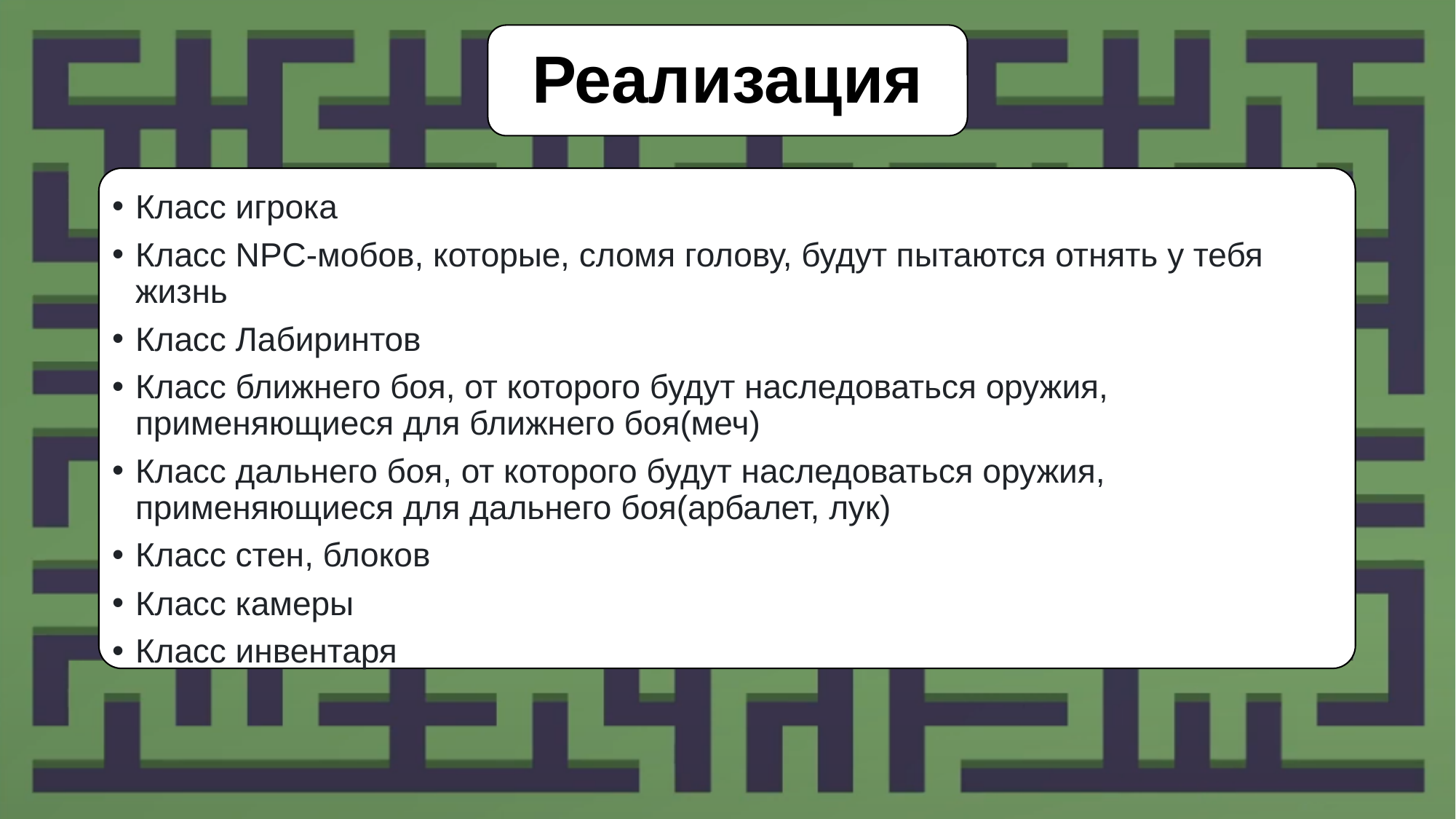

# Реализация

Класс игрока
Класс NPC-мобов, которые, сломя голову, будут пытаются отнять у тебя жизнь
Класс Лабиринтов
Класс ближнего боя, от которого будут наследоваться оружия, применяющиеся для ближнего боя(меч)
Класс дальнего боя, от которого будут наследоваться оружия, применяющиеся для дальнего боя(арбалет, лук)
Класс стен, блоков
Класс камеры
Класс инвентаря